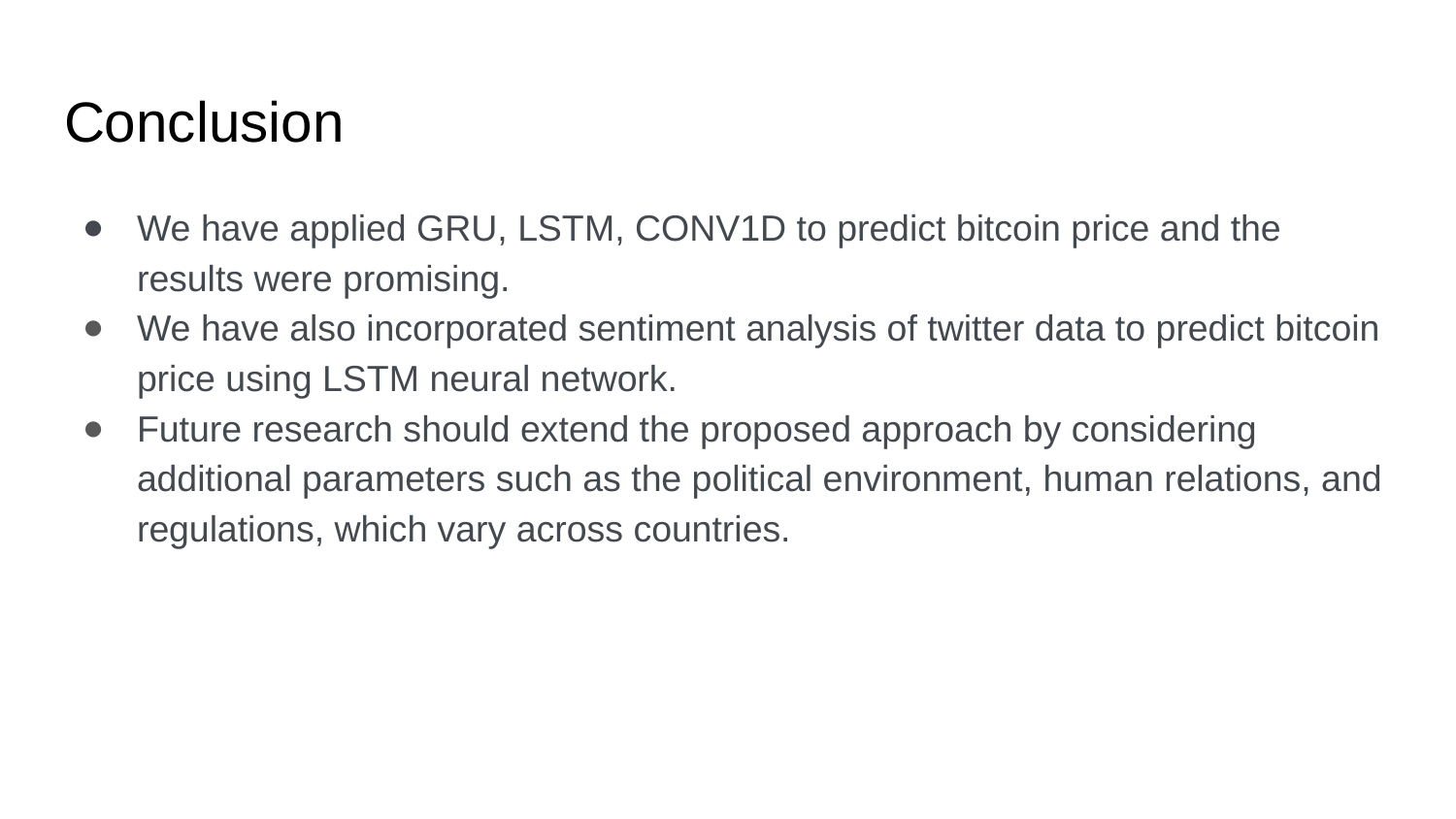

# Conclusion
We have applied GRU, LSTM, CONV1D to predict bitcoin price and the results were promising.
We have also incorporated sentiment analysis of twitter data to predict bitcoin price using LSTM neural network.
Future research should extend the proposed approach by considering additional parameters such as the political environment, human relations, and regulations, which vary across countries.